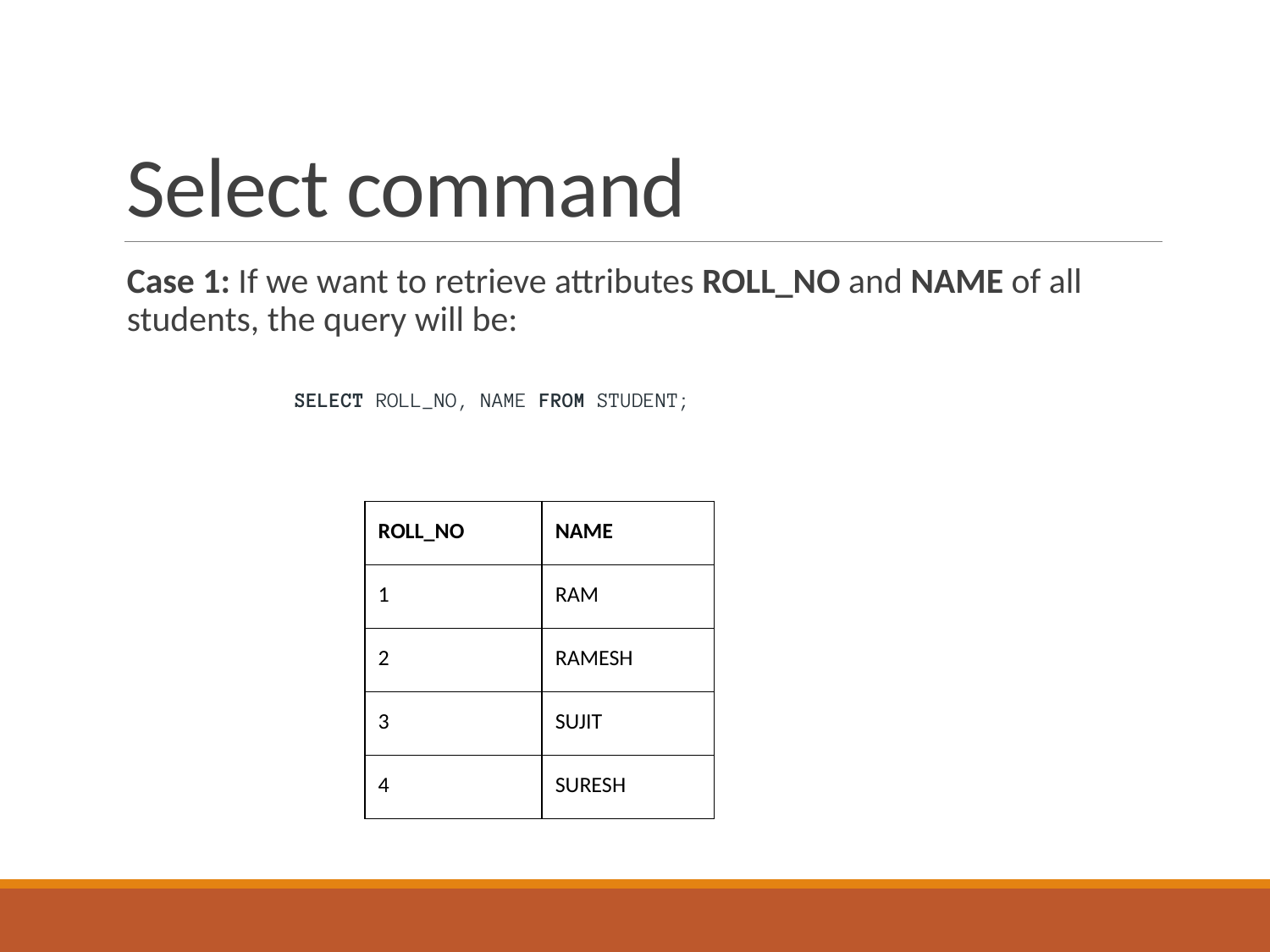

# Select command
Case 1: If we want to retrieve attributes ROLL_NO and NAME of all students, the query will be:

SELECT ROLL_NO, NAME FROM STUDENT;
| ROLL\_NO | NAME |
| --- | --- |
| 1 | RAM |
| 2 | RAMESH |
| 3 | SUJIT |
| 4 | SURESH |